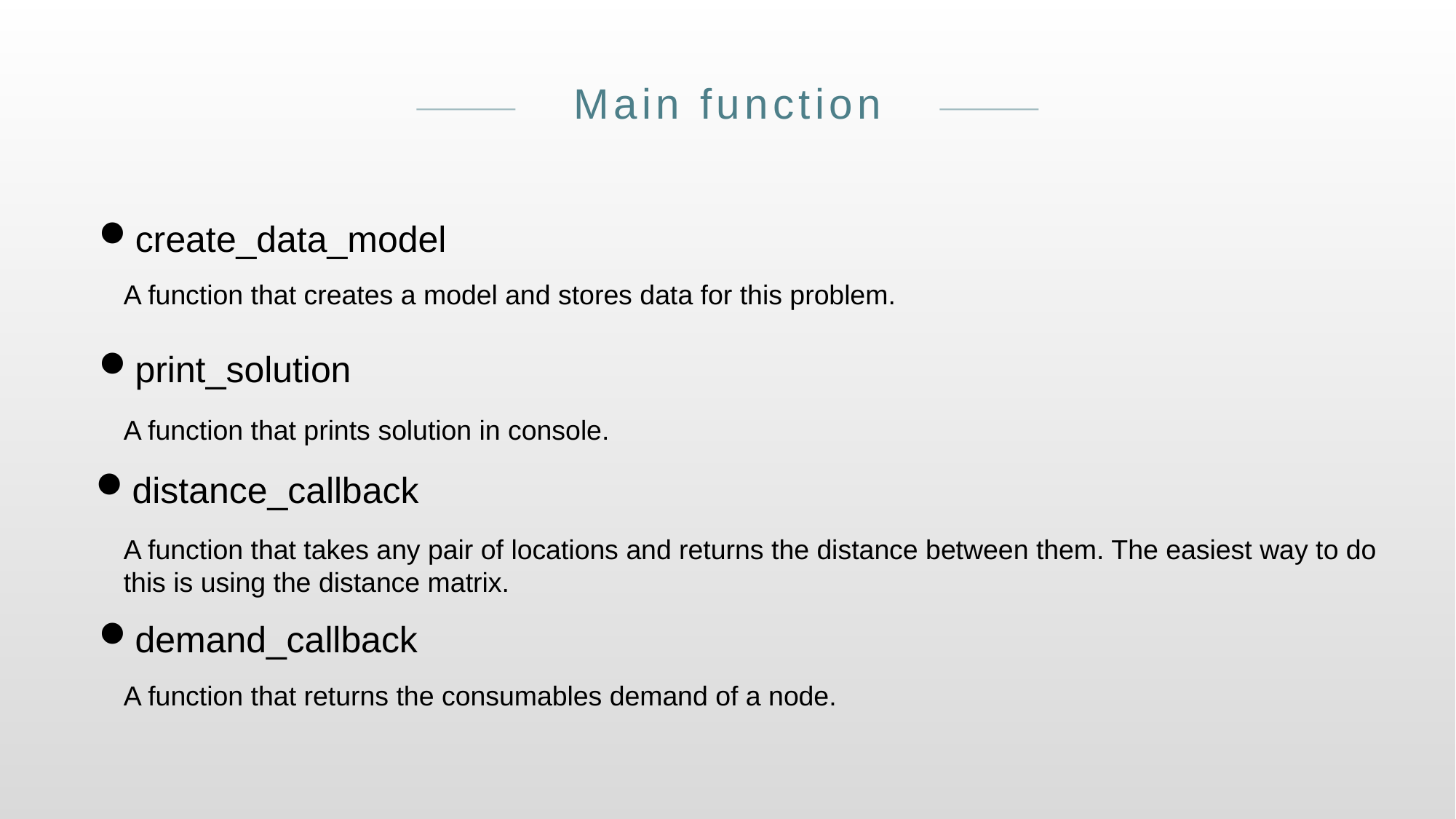

Main function
create_data_model
A function that creates a model and stores data for this problem.
print_solution
A function that prints solution in console.
distance_callback
A function that takes any pair of locations and returns the distance between them. The easiest way to do this is using the distance matrix.
demand_callback
A function that returns the consumables demand of a node.